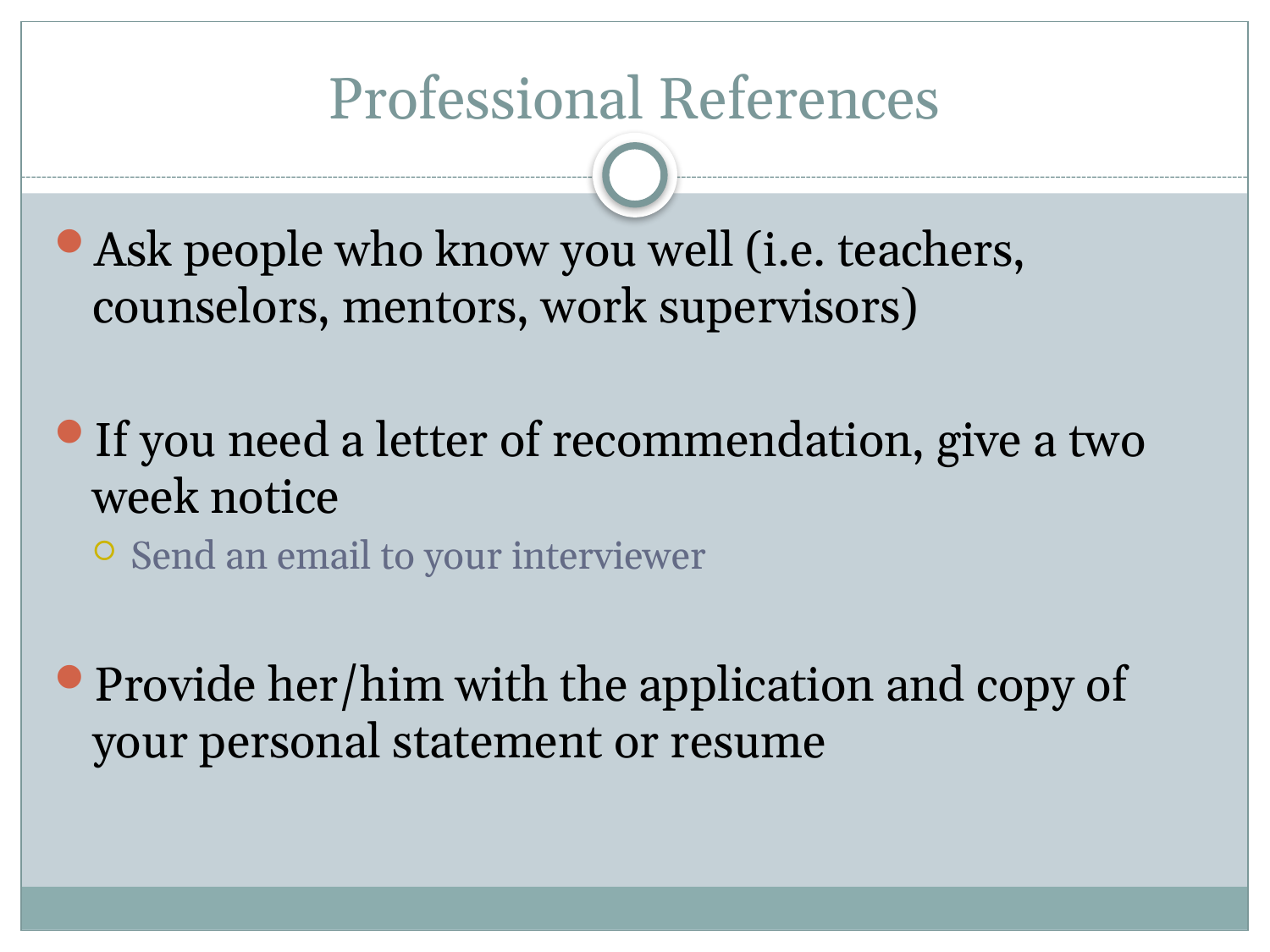

# Professional References
Ask people who know you well (i.e. teachers, counselors, mentors, work supervisors)

If you need a letter of recommendation, give a two week notice
Send an email to your interviewer

Provide her/him with the application and copy of your personal statement or resume